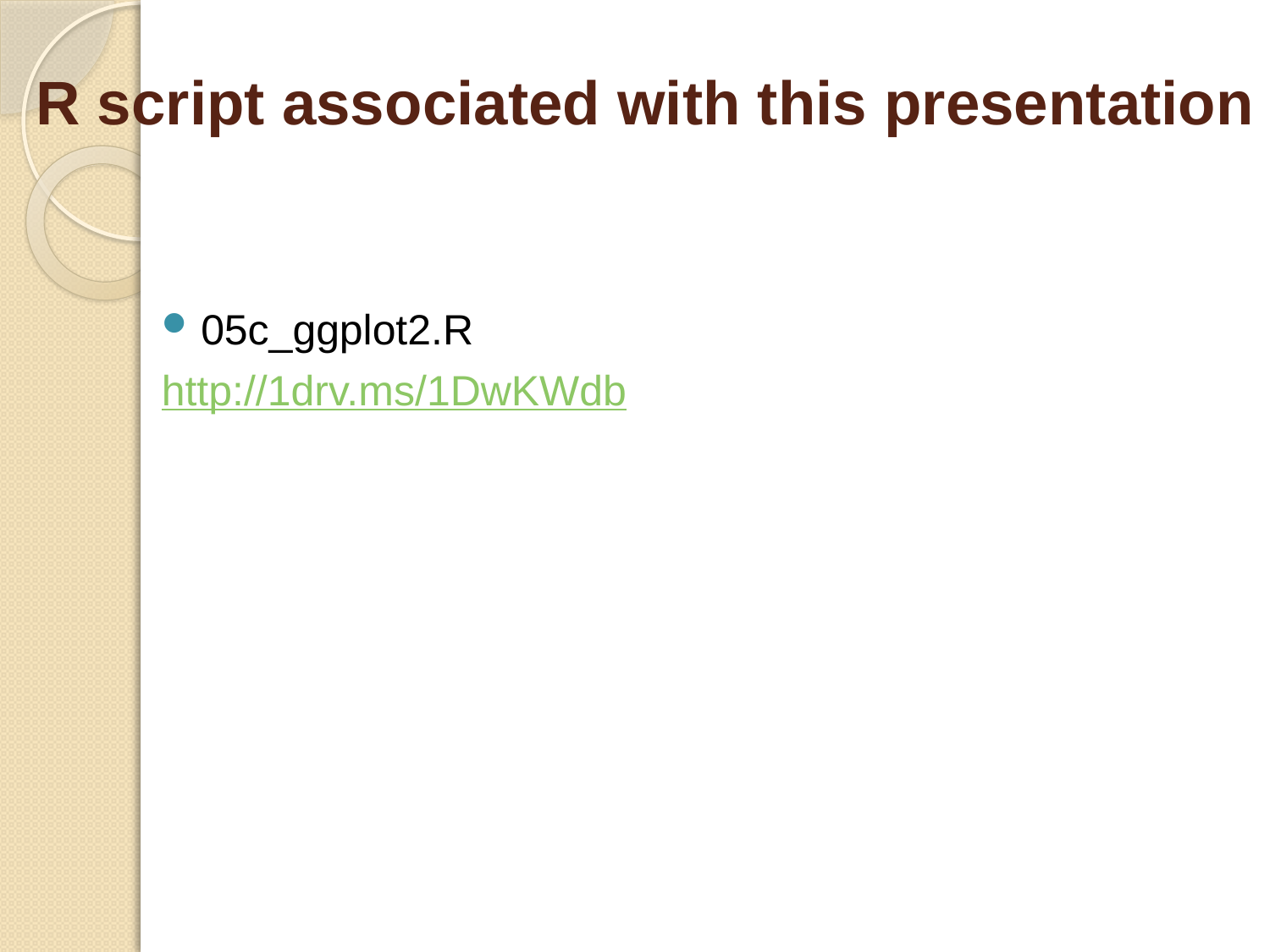

# R script associated with this presentation
05c_ggplot2.R
http://1drv.ms/1DwKWdb